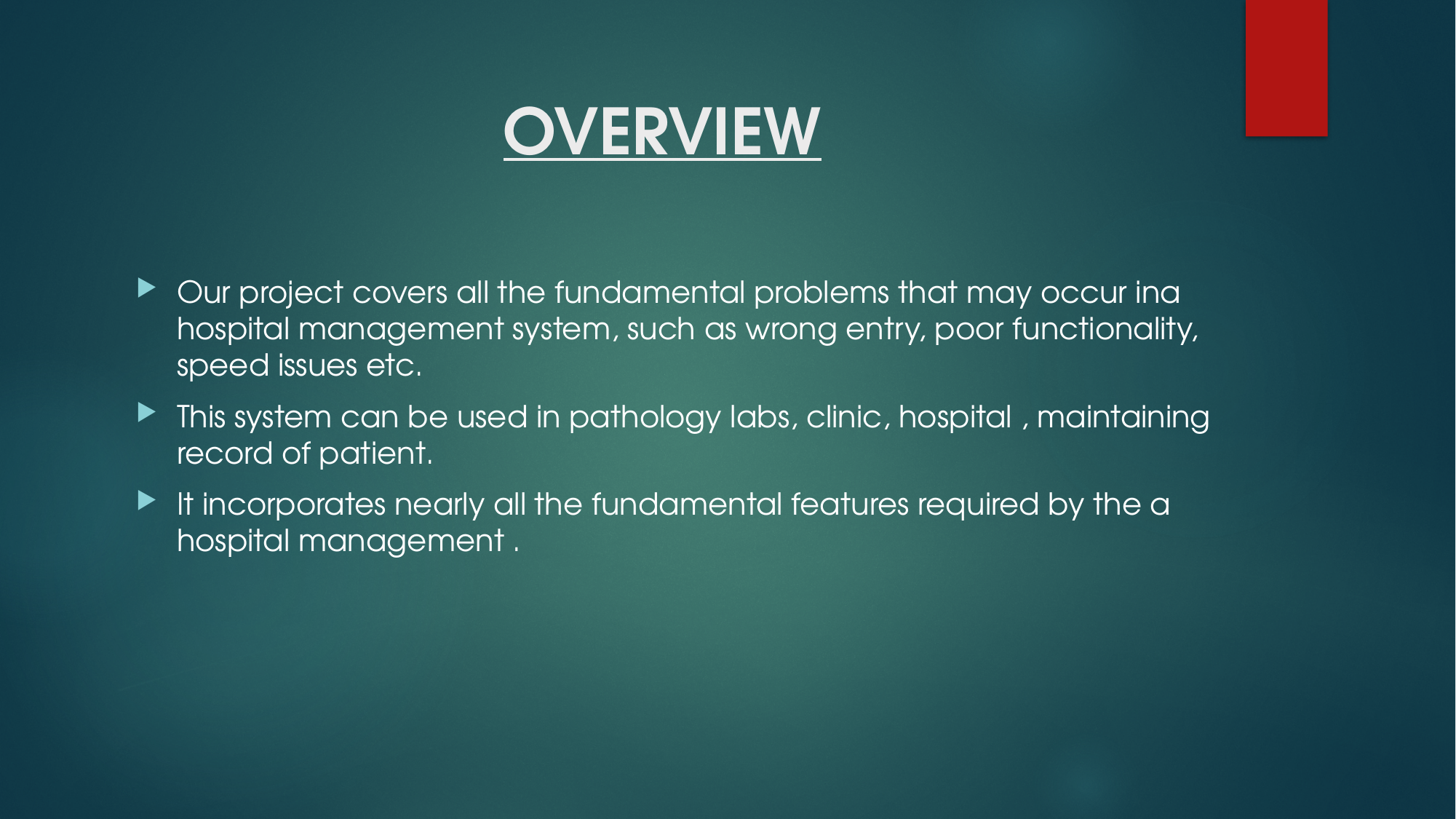

# OVERVIEW
Our project covers all the fundamental problems that may occur ina hospital management system, such as wrong entry, poor functionality, speed issues etc.
This system can be used in pathology labs, clinic, hospital , maintaining record of patient.
It incorporates nearly all the fundamental features required by the a hospital management .